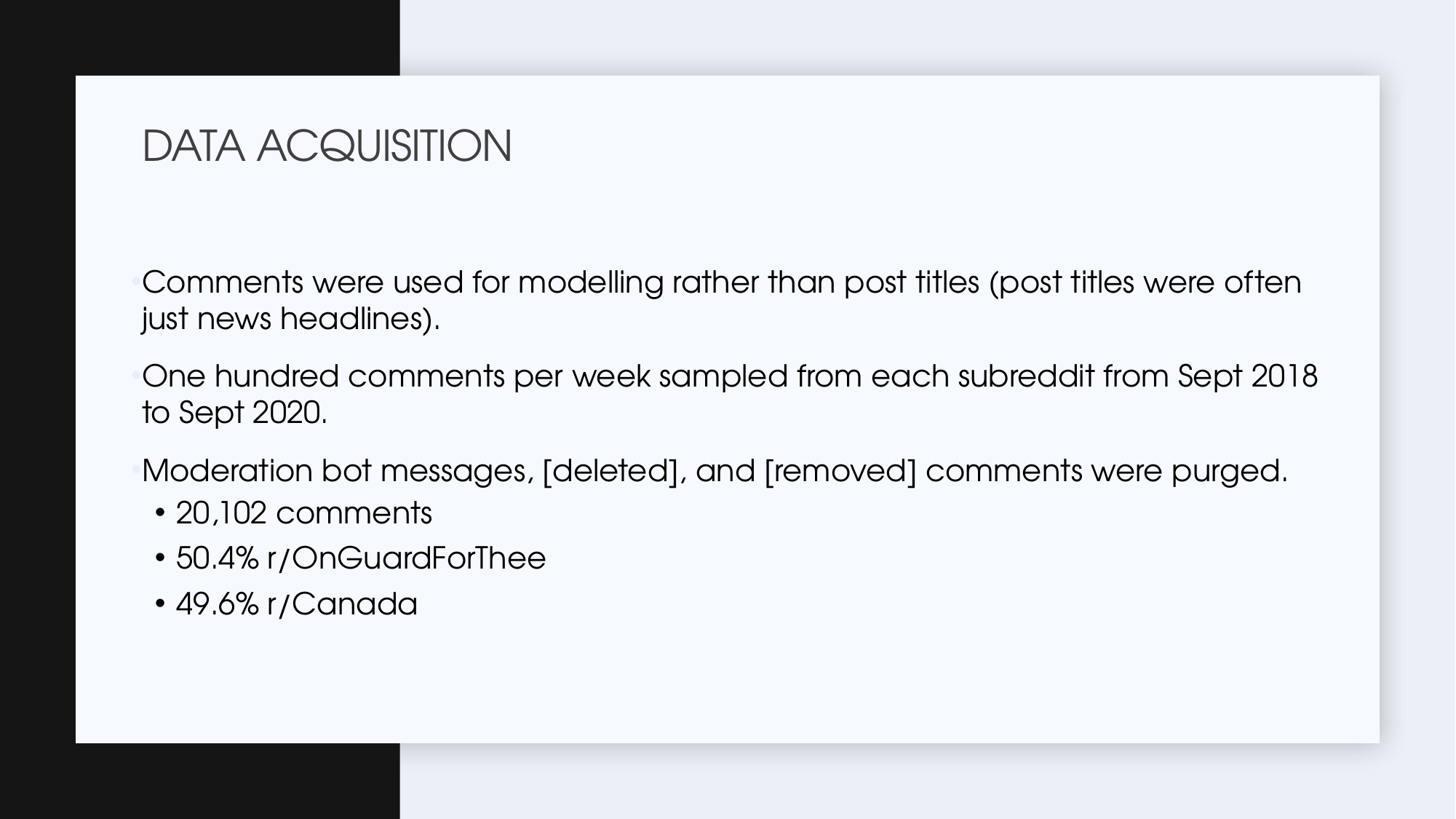

# Data Acquisition
Comments were used for modelling rather than post titles (post titles were often just news headlines).
One hundred comments per week sampled from each subreddit from Sept 2018 to Sept 2020.
Moderation bot messages, [deleted], and [removed] comments were purged.
20,102 comments
50.4% r/OnGuardForThee
49.6% r/Canada